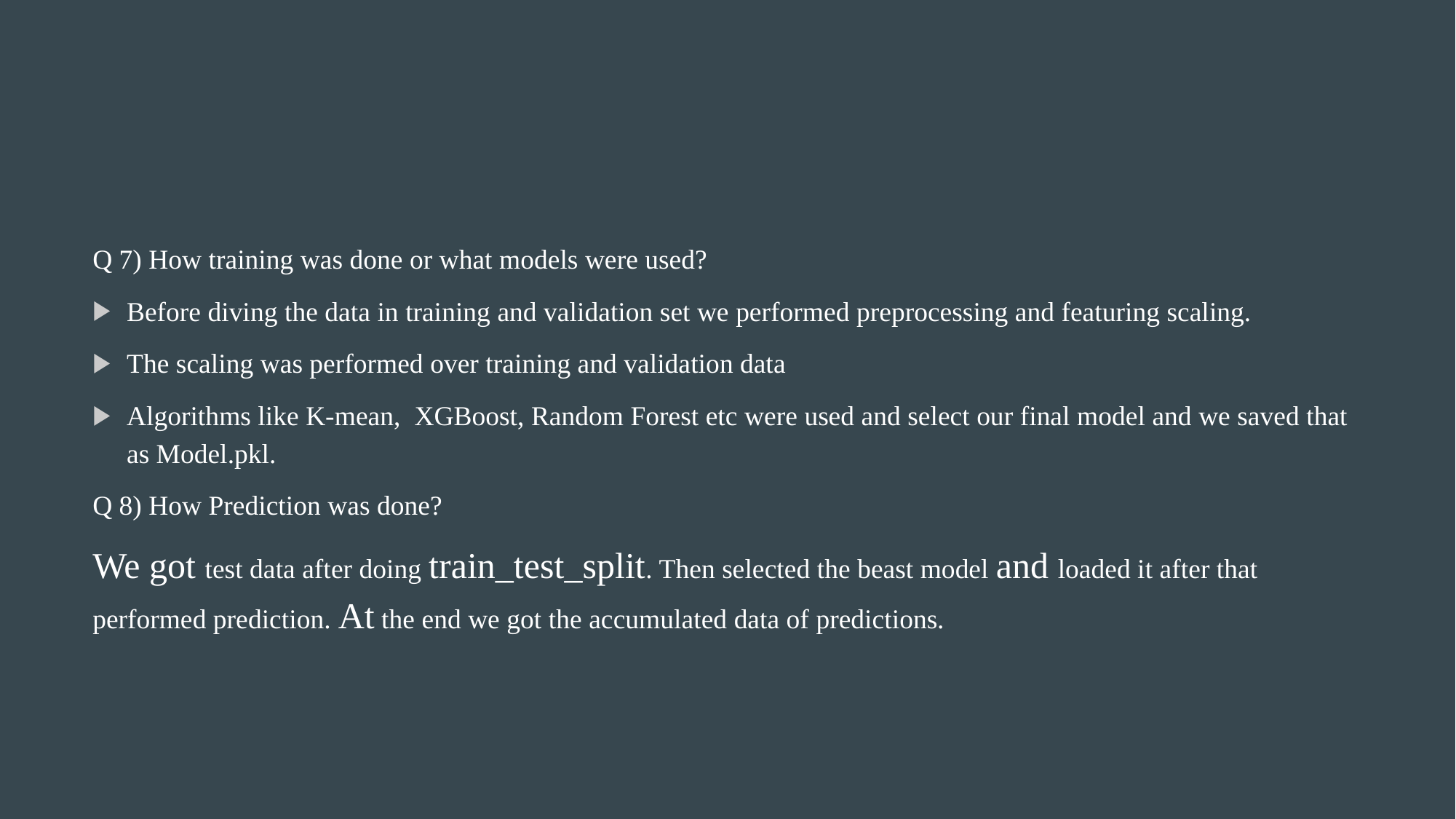

Q 7) How training was done or what models were used?
Before diving the data in training and validation set we performed preprocessing and featuring scaling.
The scaling was performed over training and validation data
Algorithms like K-mean,  XGBoost, Random Forest etc were used and select our final model and we saved that as Model.pkl.
Q 8) How Prediction was done?
We got test data after doing train_test_split. Then selected the beast model and loaded it after that performed prediction. At the end we got the accumulated data of predictions.